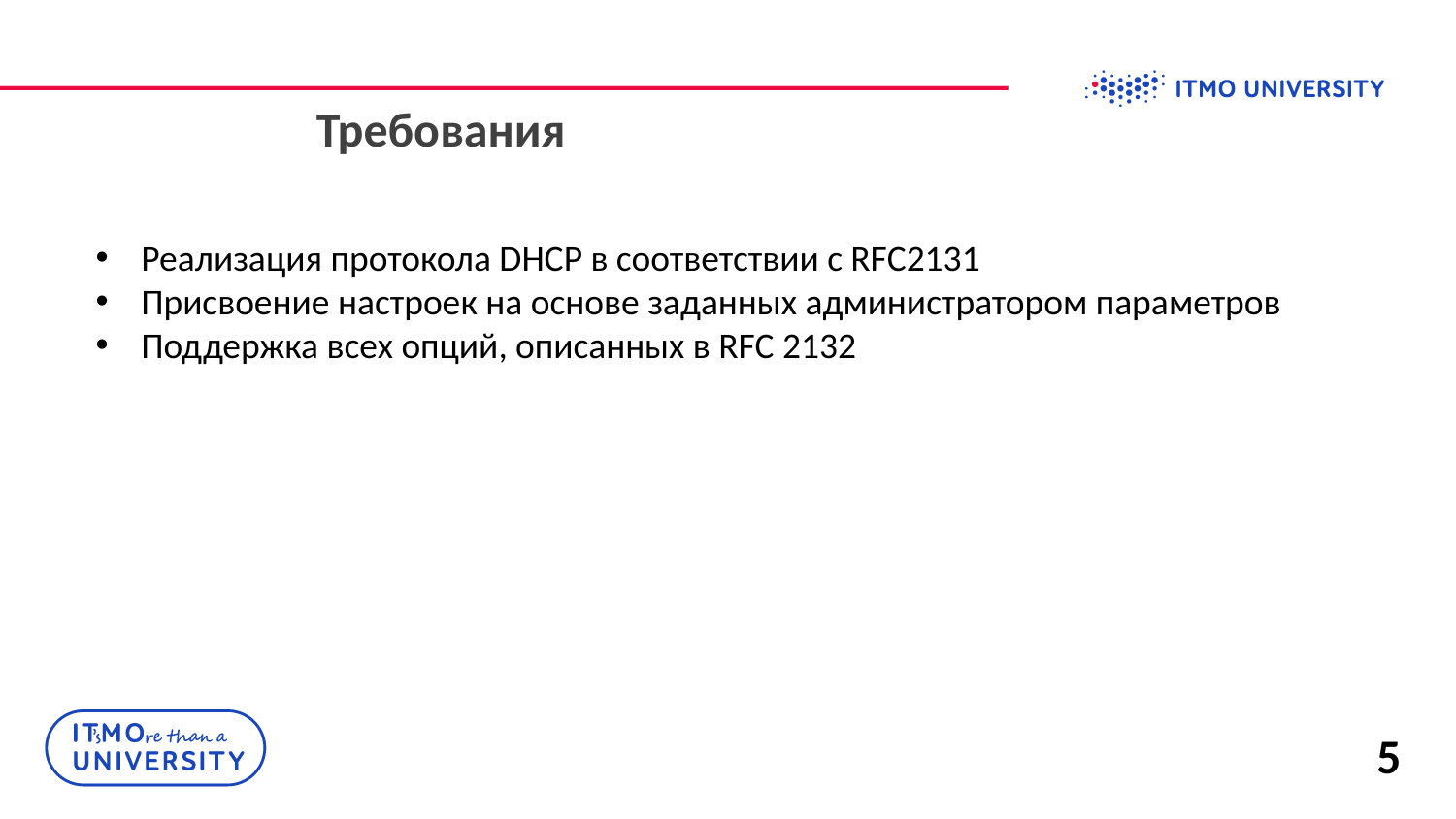

Требования

Реализация протокола DHCP в соответствии с RFC2131
Присвоение настроек на основе заданных администратором параметров
Поддержка всех опций, описанных в RFC 2132
5